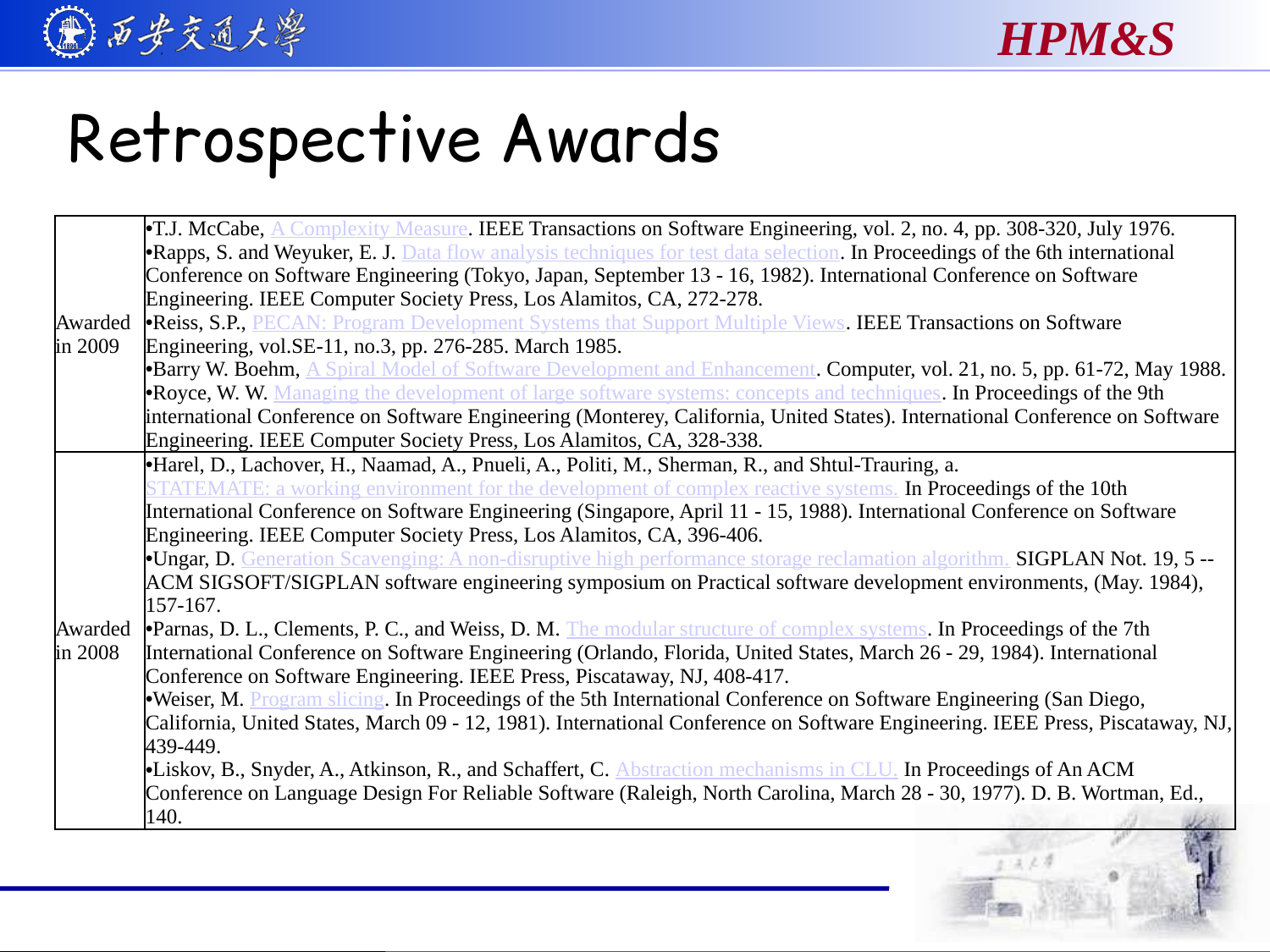

# Retrospective Awards
| Awarded in 2009 | T.J. McCabe, A Complexity Measure. IEEE Transactions on Software Engineering, vol. 2, no. 4, pp. 308-320, July 1976. Rapps, S. and Weyuker, E. J. Data flow analysis techniques for test data selection. In Proceedings of the 6th international Conference on Software Engineering (Tokyo, Japan, September 13 - 16, 1982). International Conference on Software Engineering. IEEE Computer Society Press, Los Alamitos, CA, 272-278. Reiss, S.P., PECAN: Program Development Systems that Support Multiple Views. IEEE Transactions on Software Engineering, vol.SE-11, no.3, pp. 276-285. March 1985. Barry W. Boehm, A Spiral Model of Software Development and Enhancement. Computer, vol. 21, no. 5, pp. 61-72, May 1988. Royce, W. W. Managing the development of large software systems: concepts and techniques. In Proceedings of the 9th international Conference on Software Engineering (Monterey, California, United States). International Conference on Software Engineering. IEEE Computer Society Press, Los Alamitos, CA, 328-338. |
| --- | --- |
| Awarded in 2008 | Harel, D., Lachover, H., Naamad, A., Pnueli, A., Politi, M., Sherman, R., and Shtul-Trauring, a. STATEMATE: a working environment for the development of complex reactive systems. In Proceedings of the 10th International Conference on Software Engineering (Singapore, April 11 - 15, 1988). International Conference on Software Engineering. IEEE Computer Society Press, Los Alamitos, CA, 396-406. Ungar, D. Generation Scavenging: A non-disruptive high performance storage reclamation algorithm. SIGPLAN Not. 19, 5 -- ACM SIGSOFT/SIGPLAN software engineering symposium on Practical software development environments, (May. 1984), 157-167. Parnas, D. L., Clements, P. C., and Weiss, D. M. The modular structure of complex systems. In Proceedings of the 7th International Conference on Software Engineering (Orlando, Florida, United States, March 26 - 29, 1984). International Conference on Software Engineering. IEEE Press, Piscataway, NJ, 408-417. Weiser, M. Program slicing. In Proceedings of the 5th International Conference on Software Engineering (San Diego, California, United States, March 09 - 12, 1981). International Conference on Software Engineering. IEEE Press, Piscataway, NJ, 439-449. Liskov, B., Snyder, A., Atkinson, R., and Schaffert, C. Abstraction mechanisms in CLU. In Proceedings of An ACM Conference on Language Design For Reliable Software (Raleigh, North Carolina, March 28 - 30, 1977). D. B. Wortman, Ed., 140. |